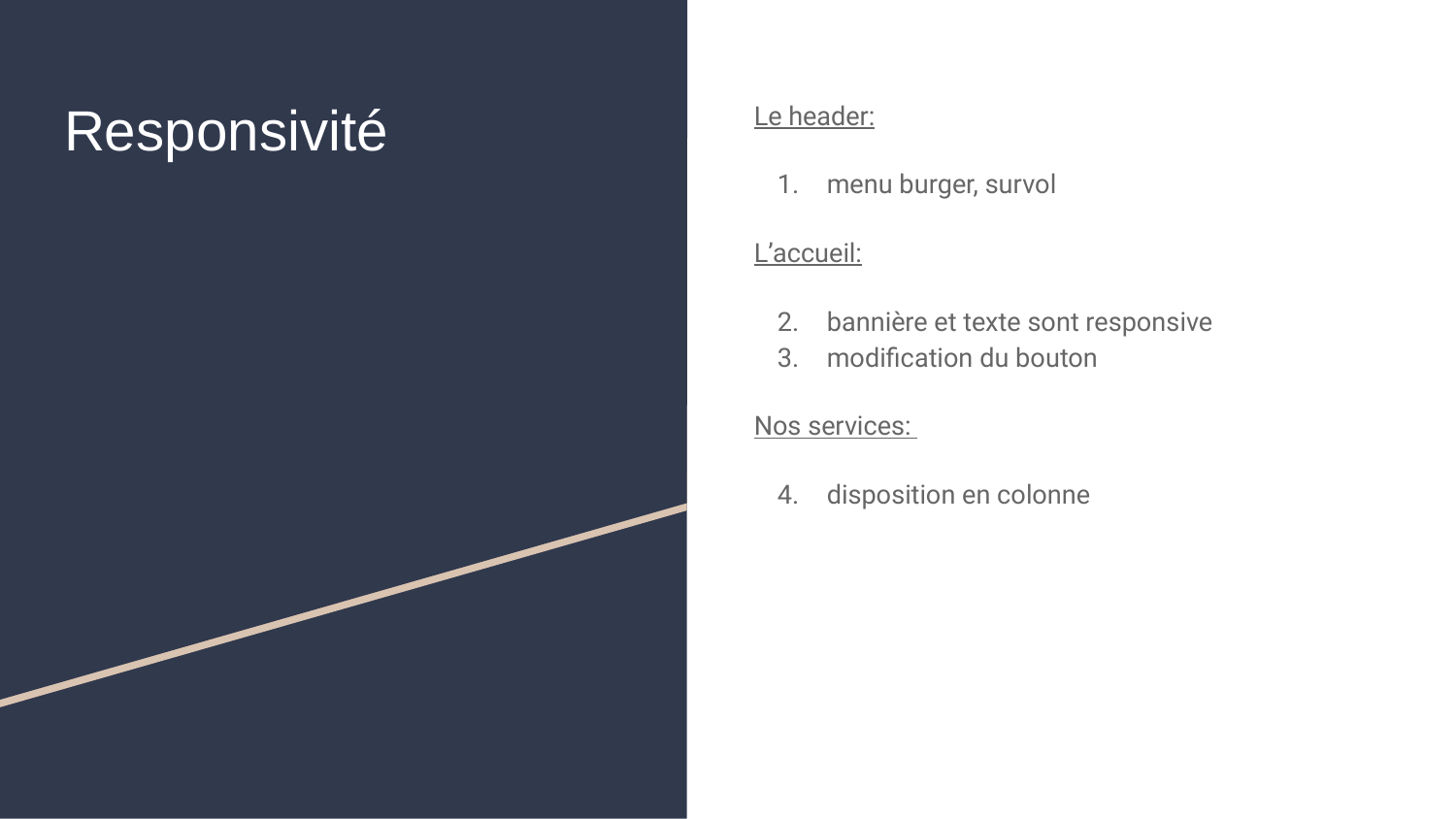

# Responsivité
Le header:
menu burger, survol
L’accueil:
bannière et texte sont responsive
modification du bouton
Nos services:
disposition en colonne